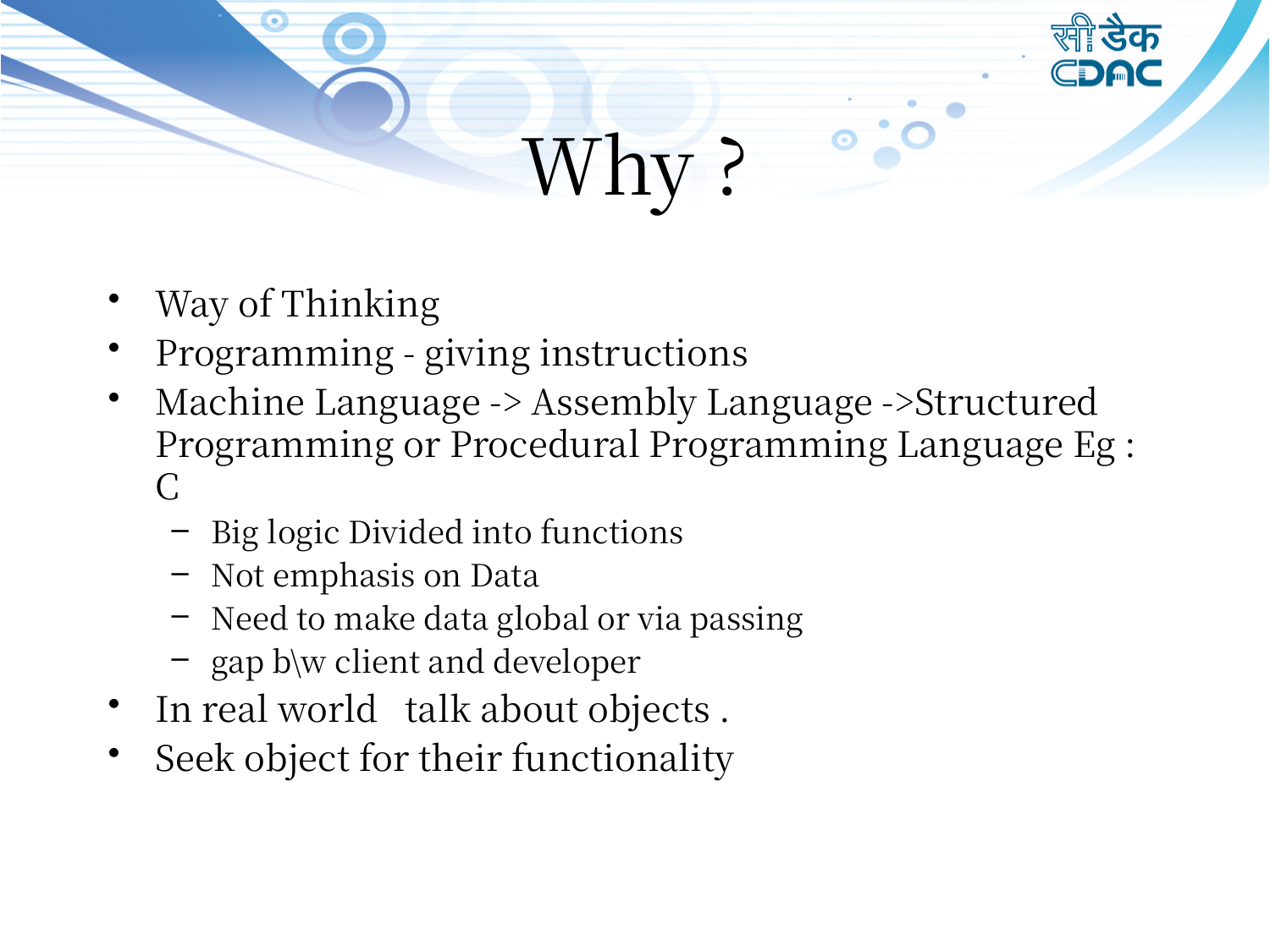

# Why ?
Way of Thinking
Programming - giving instructions
Machine Language -> Assembly Language ->Structured Programming or Procedural Programming Language Eg : C
Big logic Divided into functions
Not emphasis on Data
Need to make data global or via passing
gap b\w client and developer
In real world   talk about objects .
Seek object for their functionality